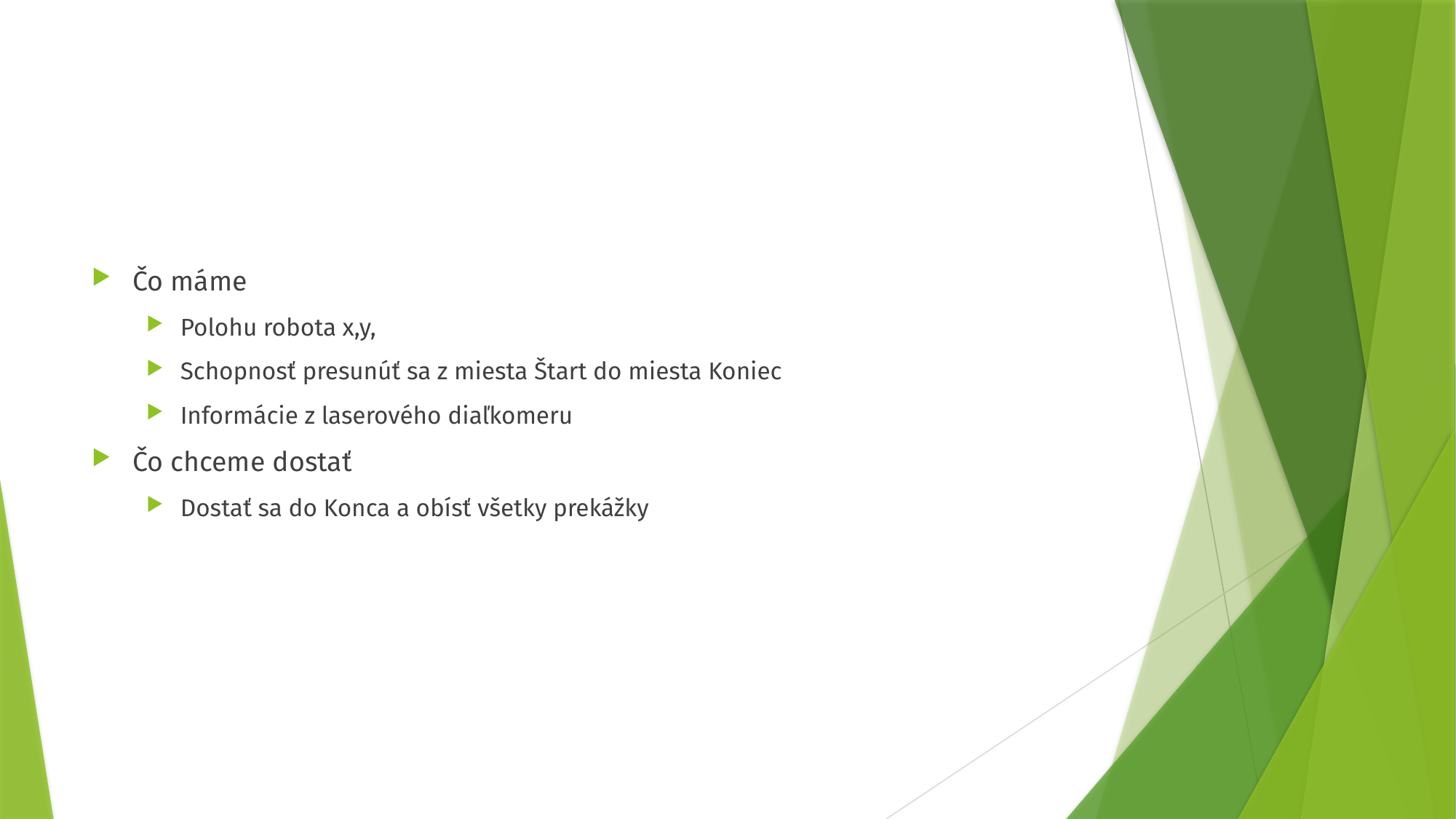

#
Čo máme
Polohu robota x,y,
Schopnosť presunúť sa z miesta Štart do miesta Koniec
Informácie z laserového diaľkomeru
Čo chceme dostať
Dostať sa do Konca a obísť všetky prekážky